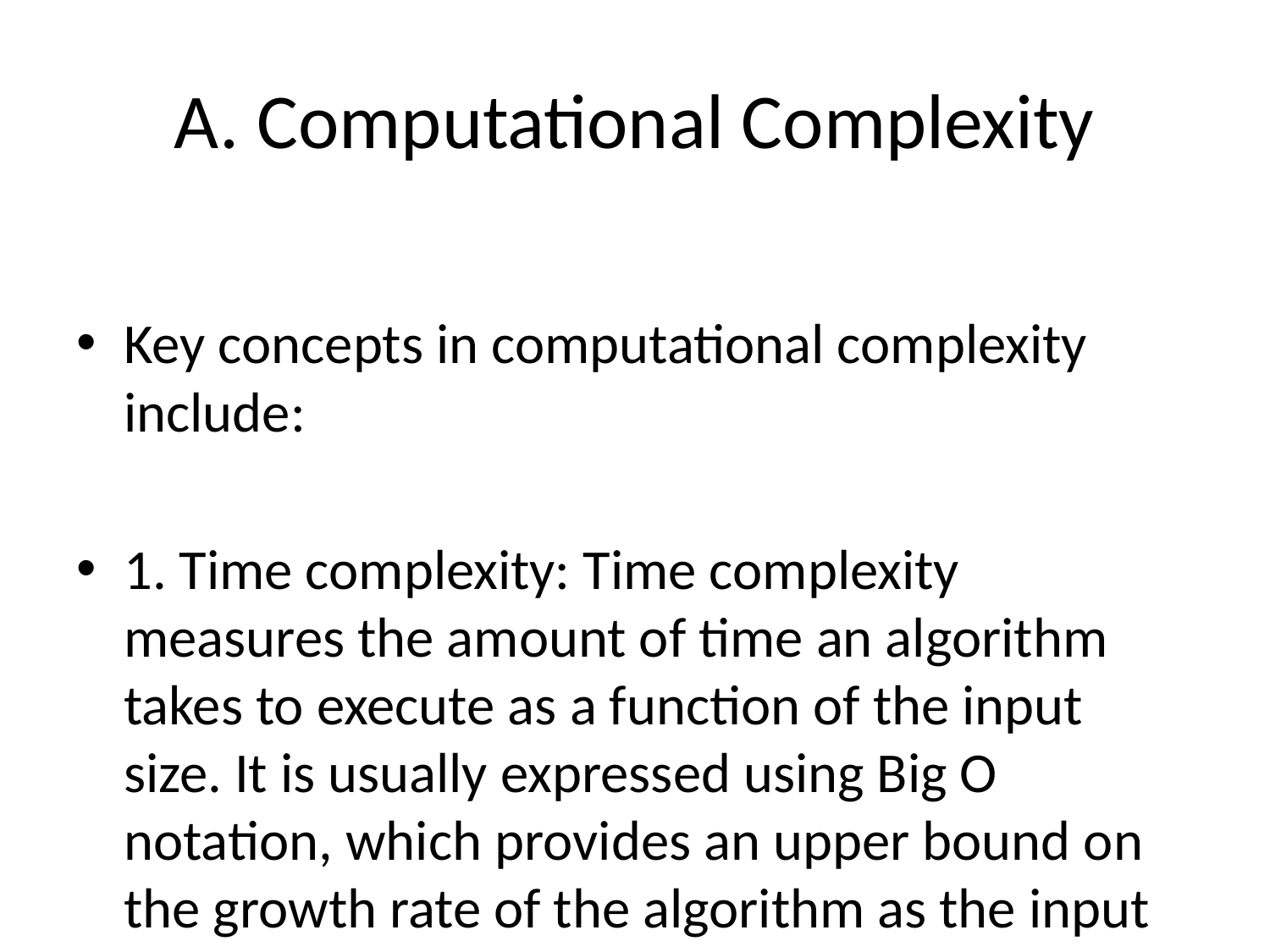

# A. Computational Complexity

Key concepts in computational complexity include:

1. Time complexity: Time complexity measures the amount of time an algorithm takes to execute as a function of the input size. It is usually expressed using Big O notation, which provides an upper bound on the growth rate of the algorithm as the input size increases.